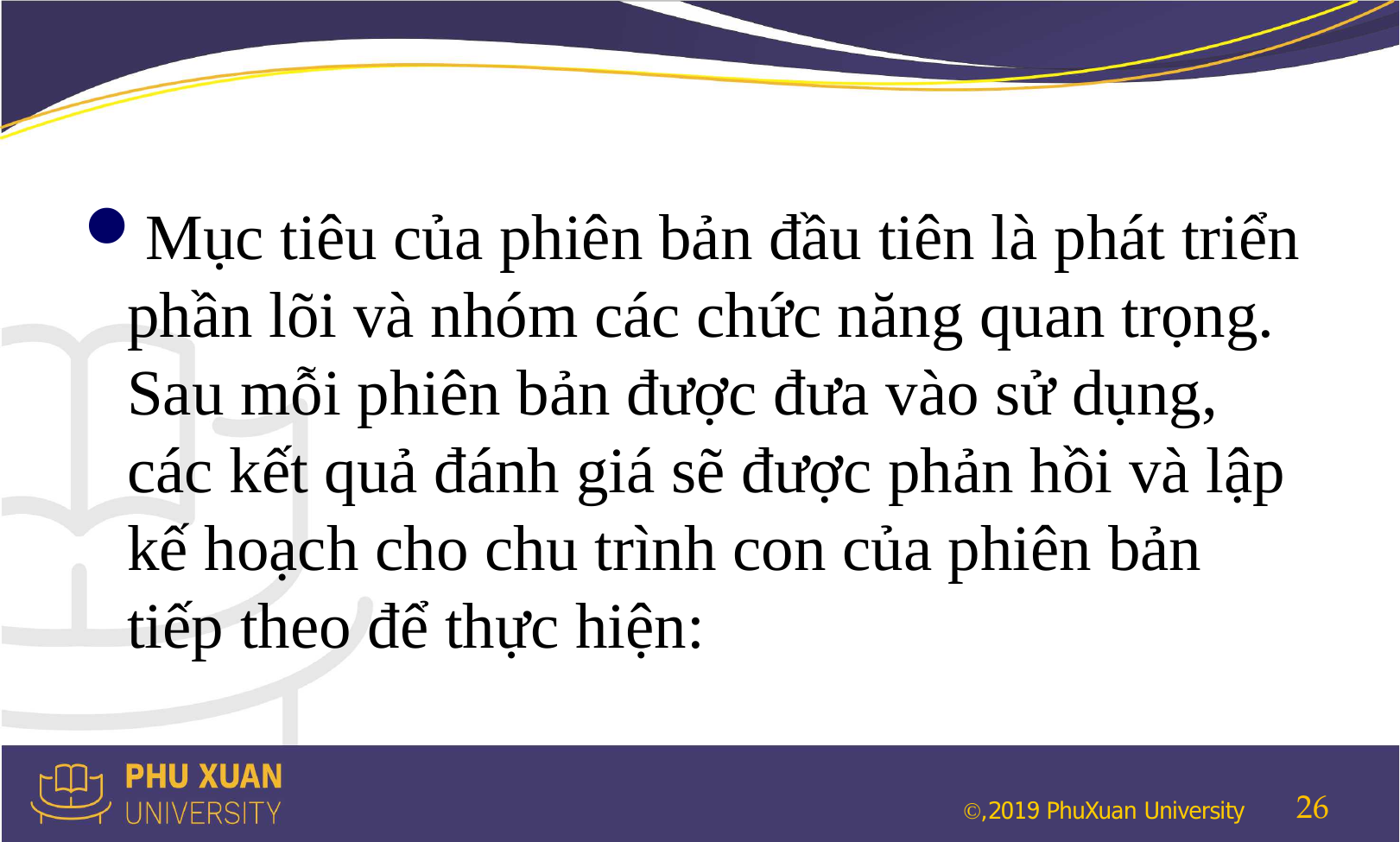

#
Mục tiêu của phiên bản đầu tiên là phát triển phần lõi và nhóm các chức năng quan trọng. Sau mỗi phiên bản được đưa vào sử dụng, các kết quả đánh giá sẽ được phản hồi và lập kế hoạch cho chu trình con của phiên bản tiếp theo để thực hiện:
26